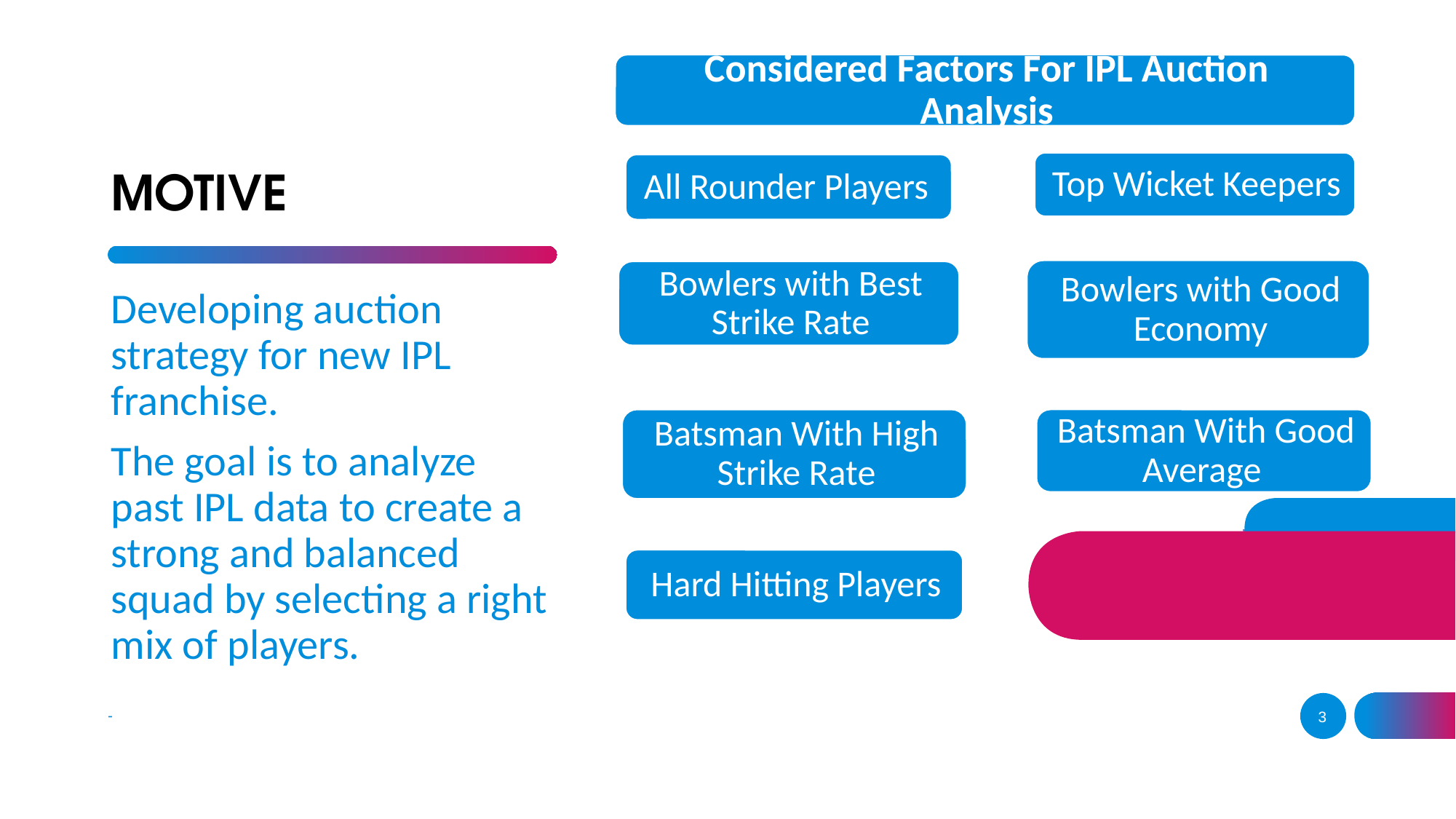

# MOTIVE
Considered Factors For IPL Auction Analysis
All Rounder Players
Top Wicket Keepers
Bowlers with Best Strike Rate
Bowlers with Good Economy
Batsman With High Strike Rate
Batsman With Good Average
Hard Hitting Players
Developing auction strategy for new IPL franchise.
The goal is to analyze past IPL data to create a strong and balanced squad by selecting a right mix of players.
-
3